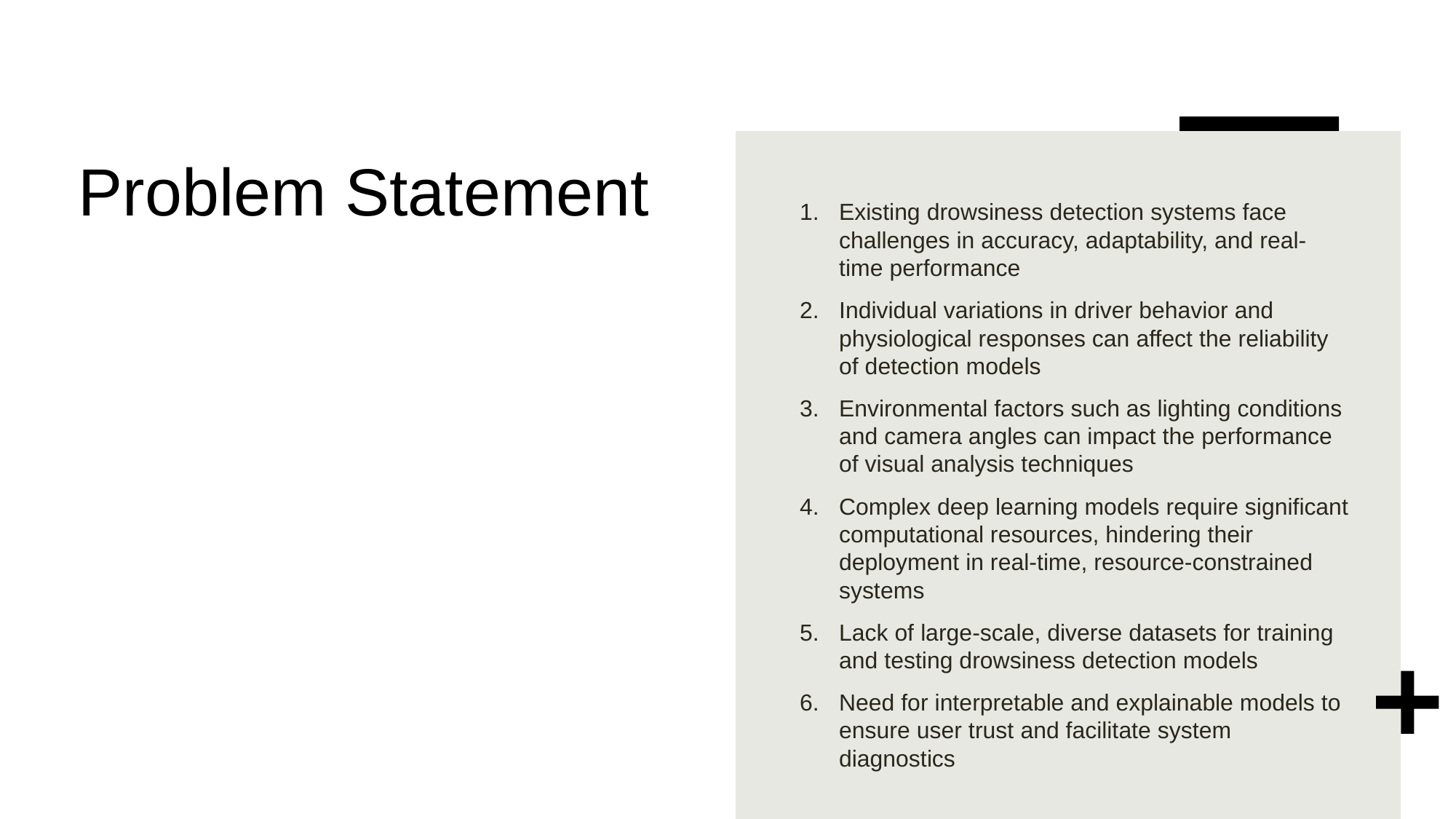

# Problem Statement
Existing drowsiness detection systems face challenges in accuracy, adaptability, and real-time performance
Individual variations in driver behavior and physiological responses can affect the reliability of detection models
Environmental factors such as lighting conditions and camera angles can impact the performance of visual analysis techniques
Complex deep learning models require significant computational resources, hindering their deployment in real-time, resource-constrained systems
Lack of large-scale, diverse datasets for training and testing drowsiness detection models
Need for interpretable and explainable models to ensure user trust and facilitate system diagnostics